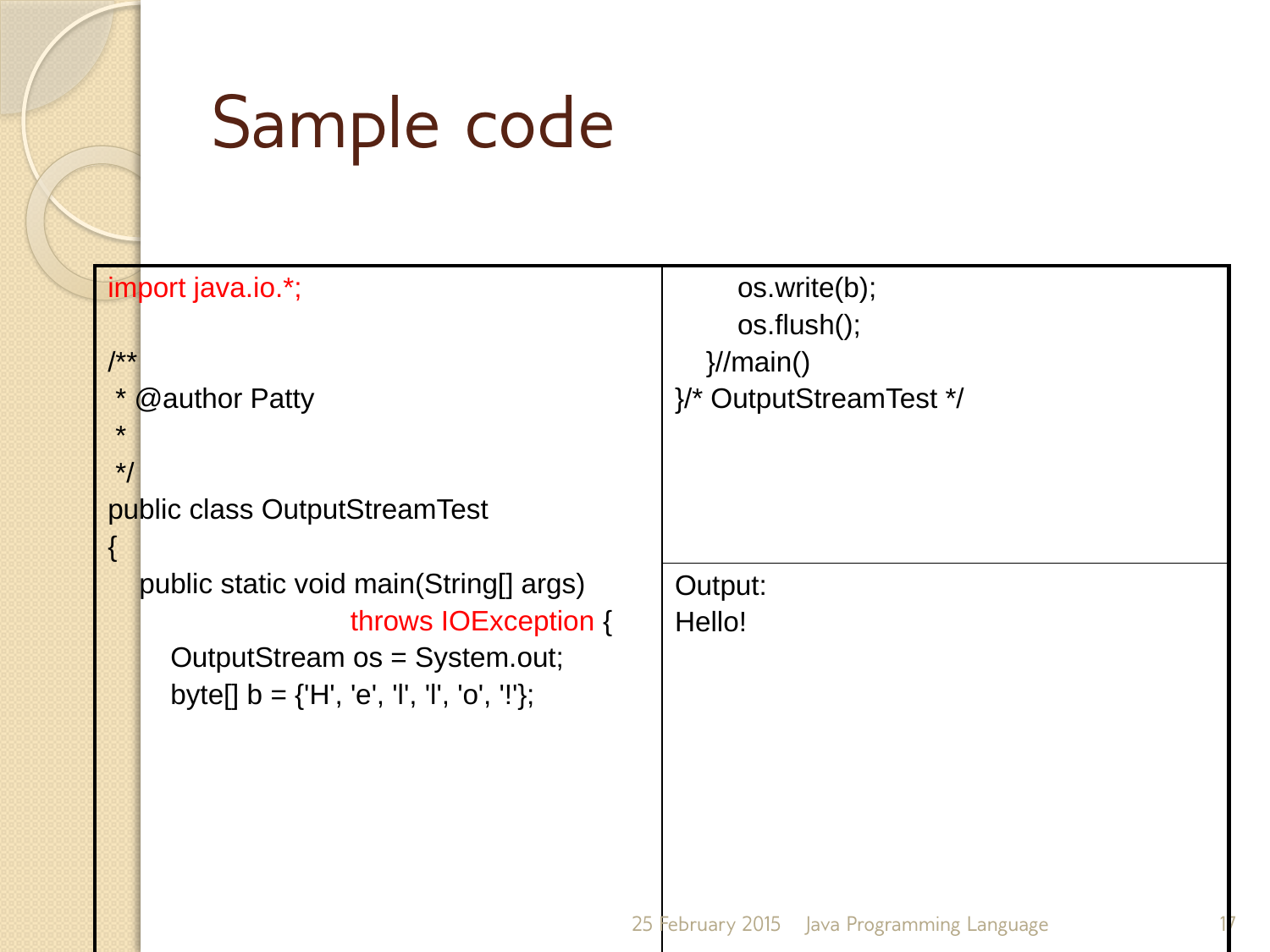

# Sample code
| import java.io.\*; /\*\* \* @author Patty \* \*/ public class OutputStreamTest { public static void main(String[] args) throws IOException { OutputStream os = System.out; byte[] b = {'H', 'e', 'l', 'l', 'o', '!'}; | os.write(b); os.flush(); }//main() }/\* OutputStreamTest \*/ |
| --- | --- |
|  | Output: Hello! |
25 February 2015
Java Programming Language
17